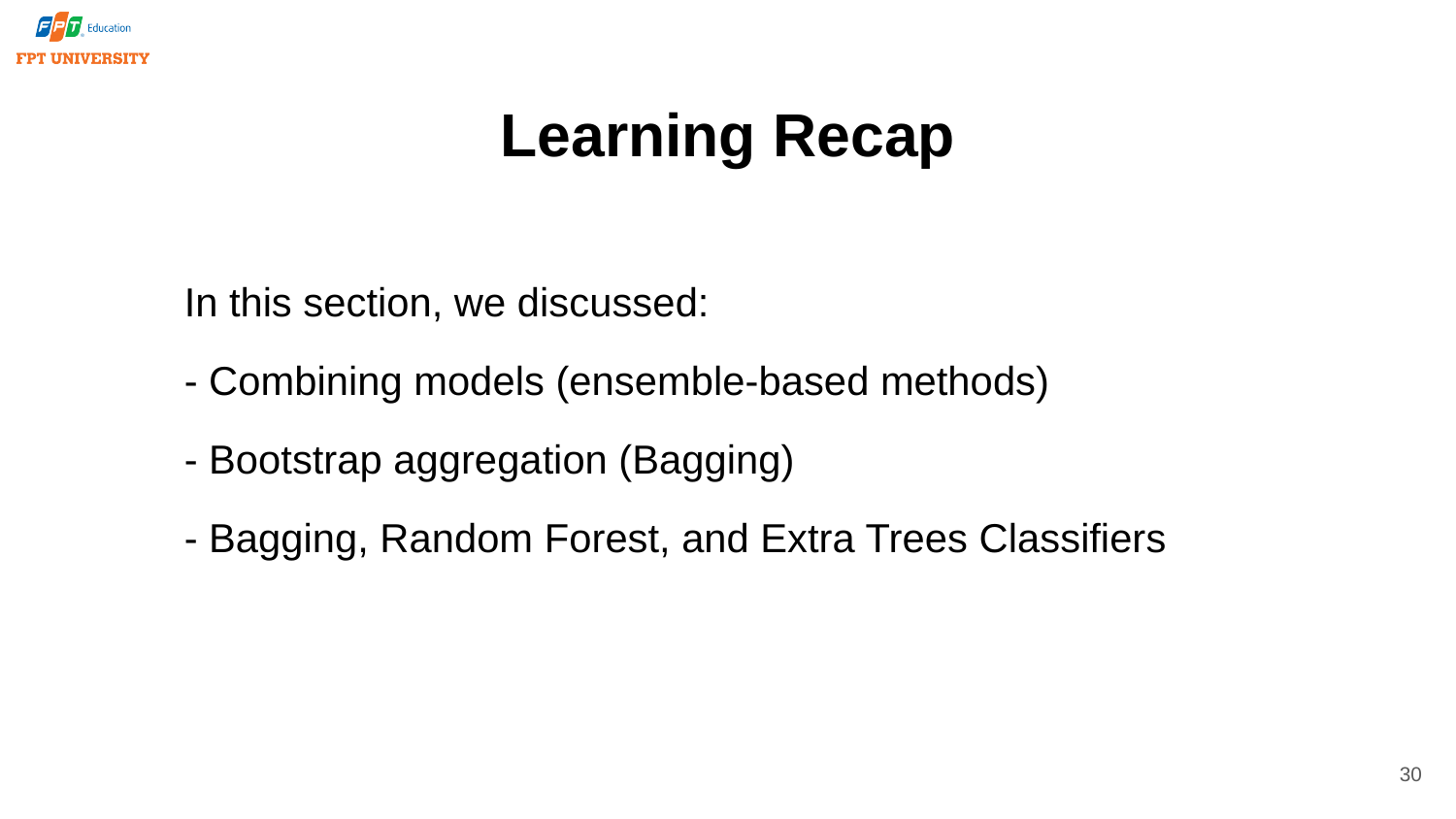

# Learning Recap
In this section, we discussed:

- Combining models (ensemble-based methods)

- Bootstrap aggregation (Bagging)

- Bagging, Random Forest, and Extra Trees Classifiers
30